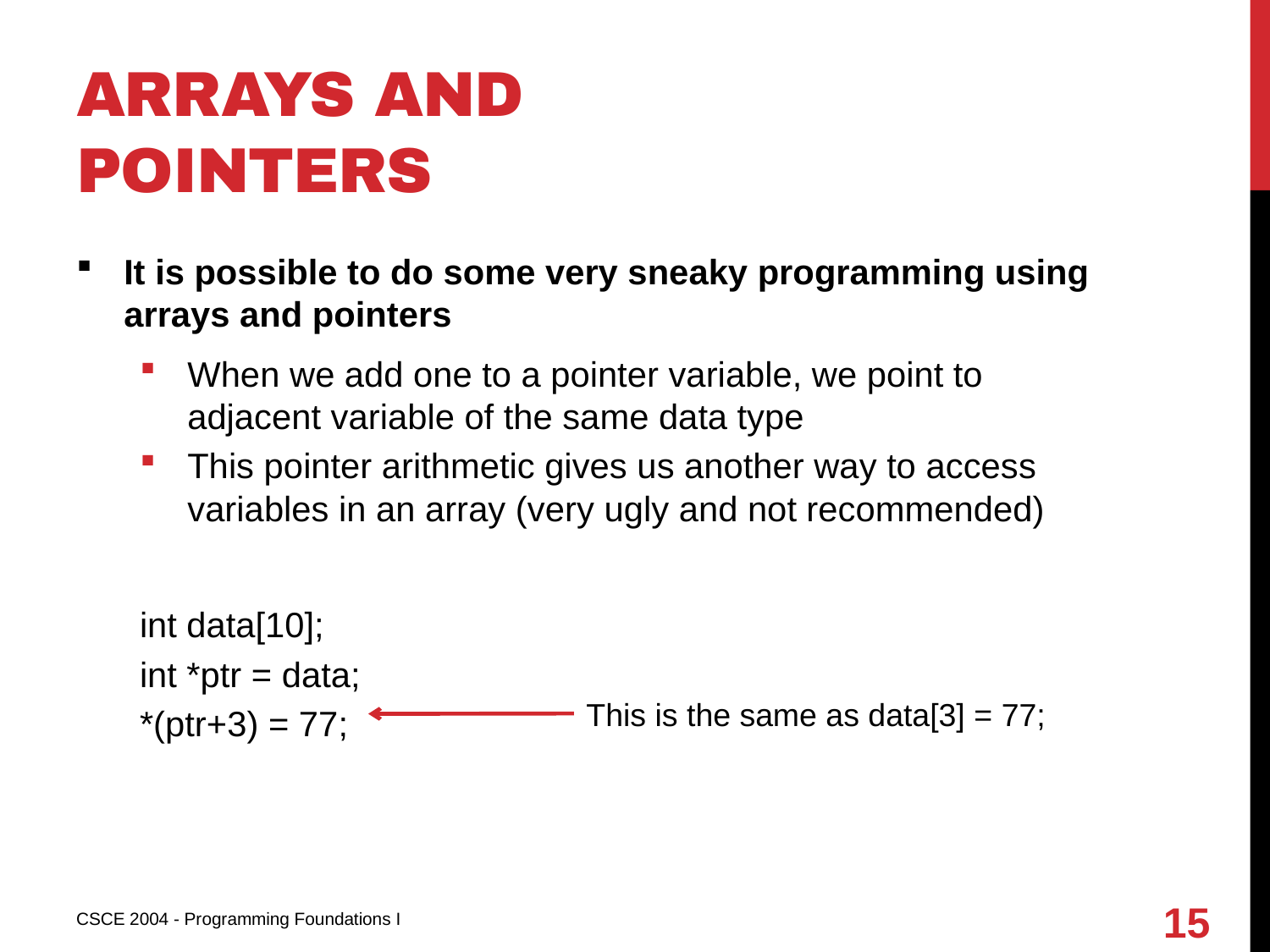

# Arrays and pointers
It is possible to do some very sneaky programming using arrays and pointers
When we add one to a pointer variable, we point to adjacent variable of the same data type
This pointer arithmetic gives us another way to access variables in an array (very ugly and not recommended)

int data[10];
int *ptr = data;
*(ptr+3) = 77;
This is the same as data[3] = 77;
15
CSCE 2004 - Programming Foundations I